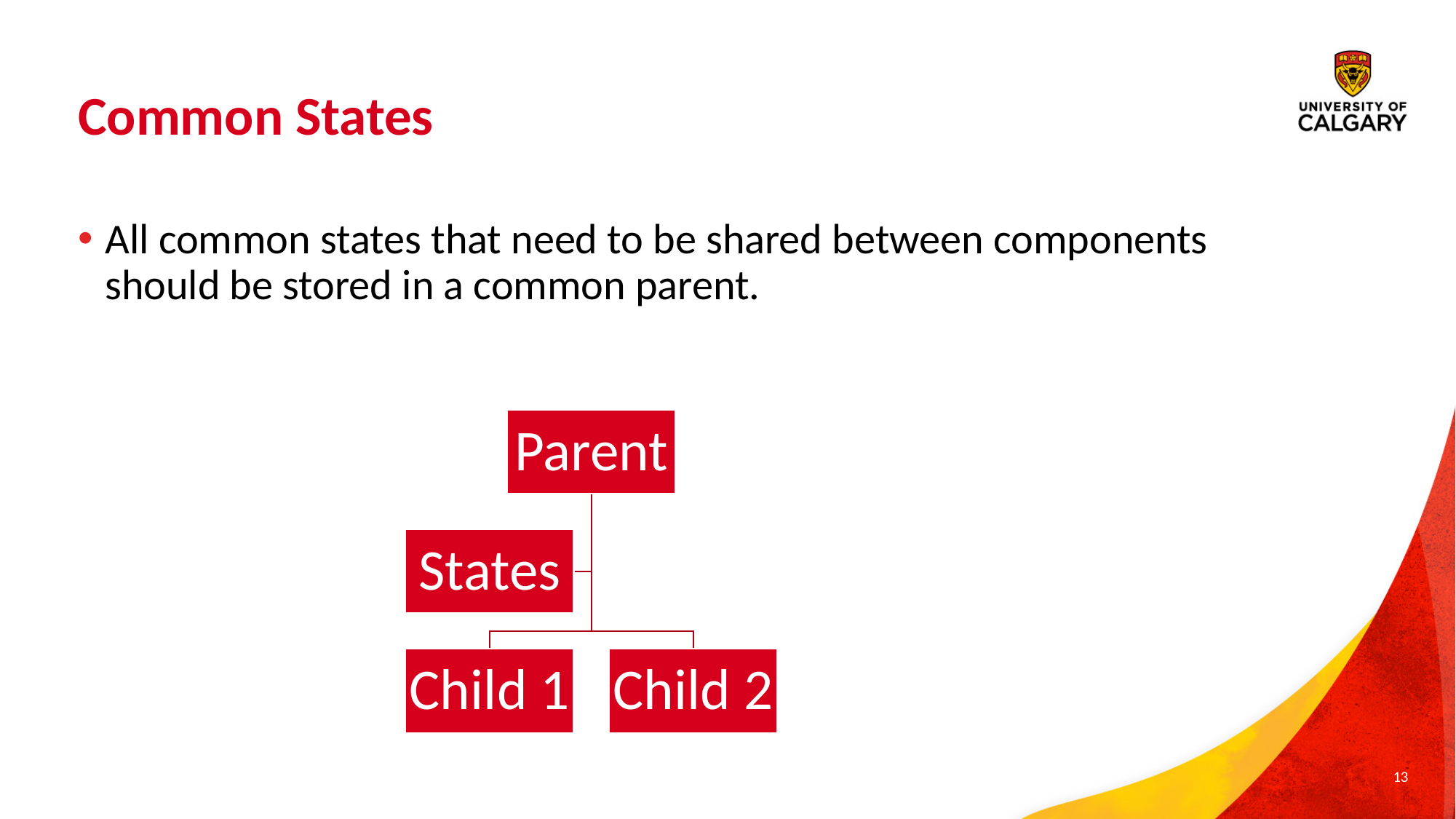

# Common States
All common states that need to be shared between components should be stored in a common parent.
Parent
Child 1
Child 2
States
13